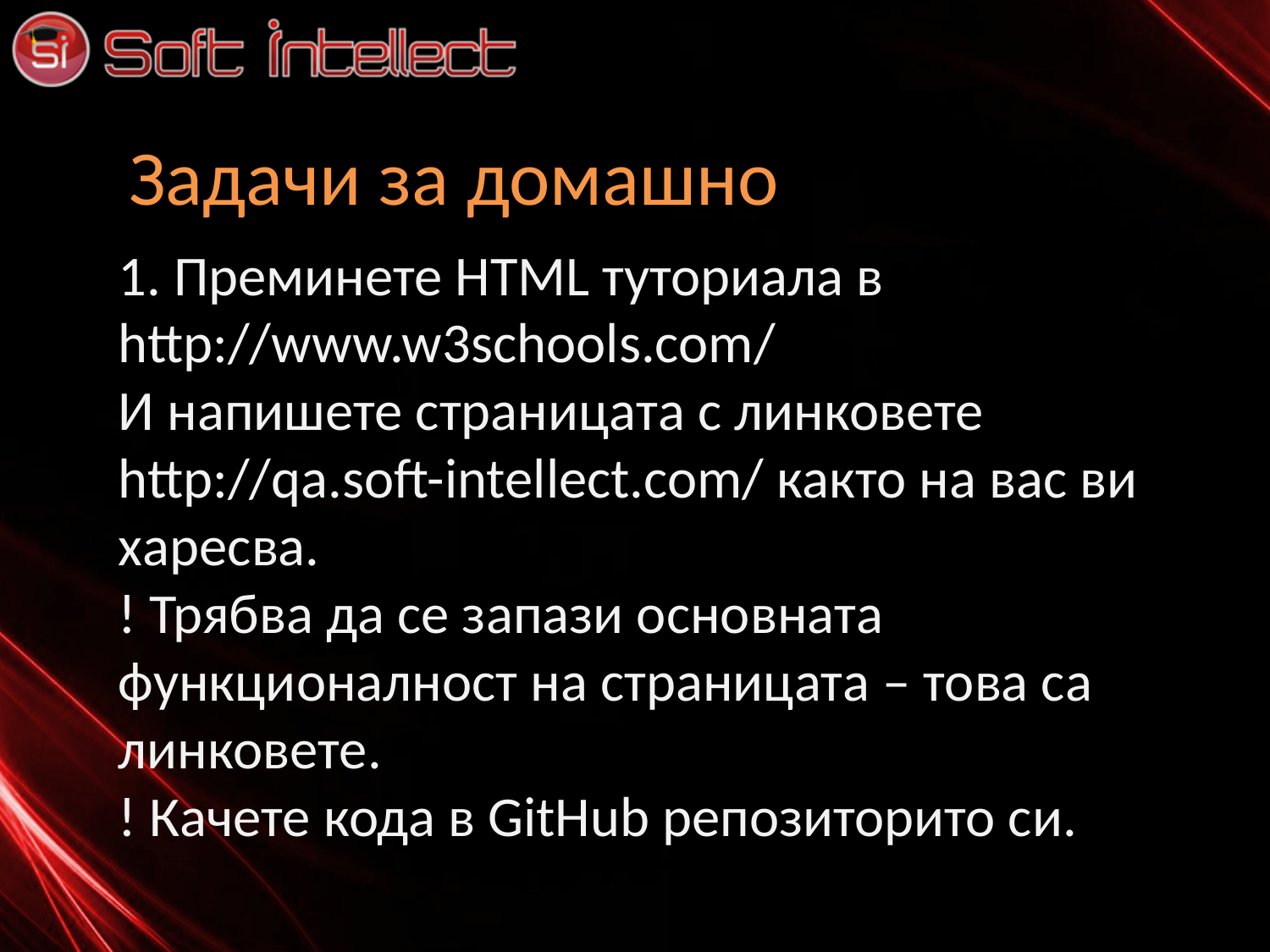

Задачи за домашно
1. Преминете HTML туториала в http://www.w3schools.com/
И напишете страницата с линковете http://qa.soft-intellect.com/ както на вас ви харесва.
! Трябва да се запази основната функционалност на страницата – това са линковете.
! Качете кода в GitHub репозиторито си.